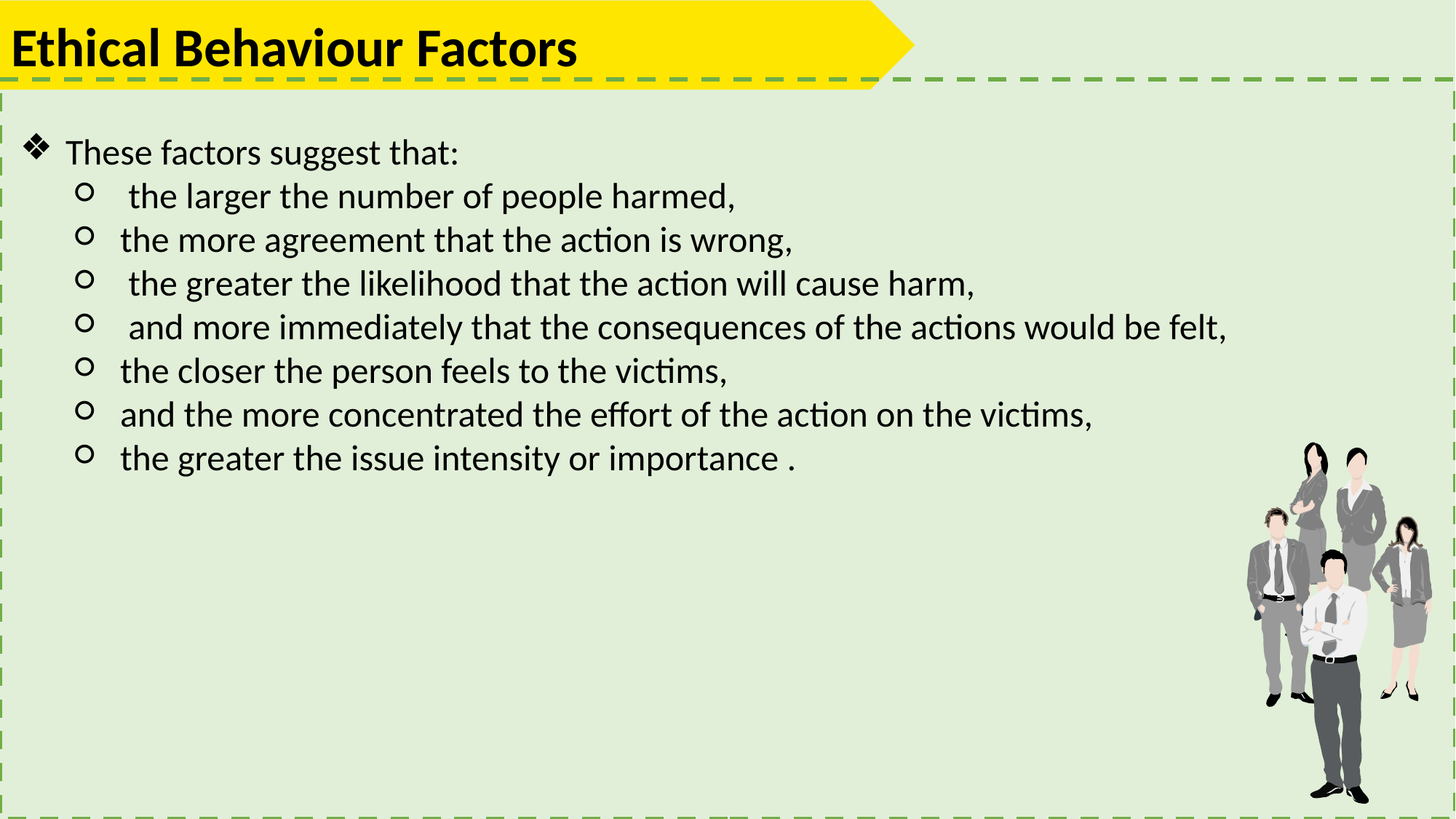

Ethical Behaviour Factors

These factors suggest that:
 the larger the number of people harmed,
the more agreement that the action is wrong,
 the greater the likelihood that the action will cause harm,
 and more immediately that the consequences of the actions would be felt,
the closer the person feels to the victims,
and the more concentrated the effort of the action on the victims,
the greater the issue intensity or importance .